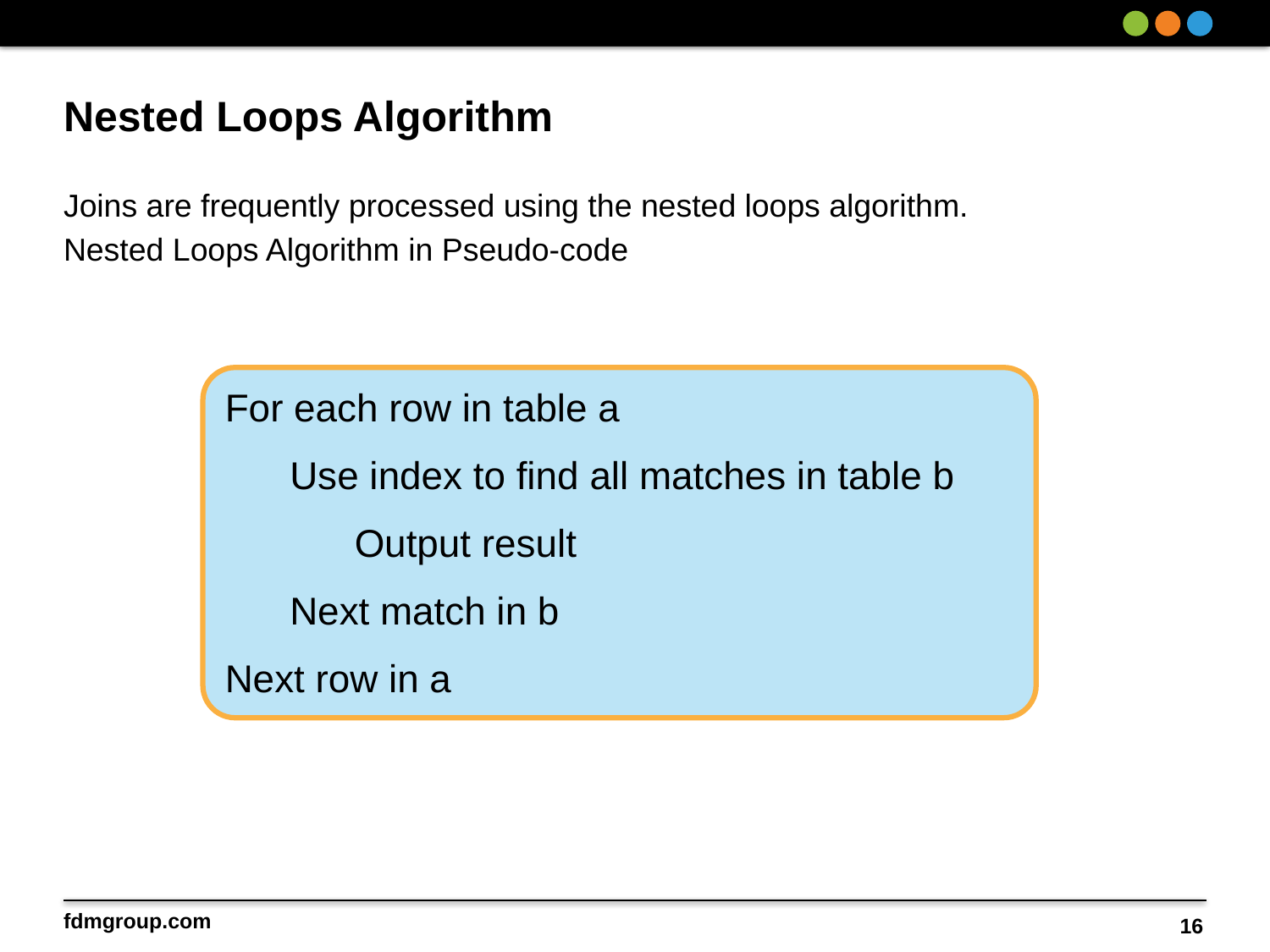

# Nested Loops Algorithm
Joins are frequently processed using the nested loops algorithm.
Nested Loops Algorithm in Pseudo-code

For each row in table a
      Use index to find all matches in table b
            Output result
      Next match in b
Next row in a

16